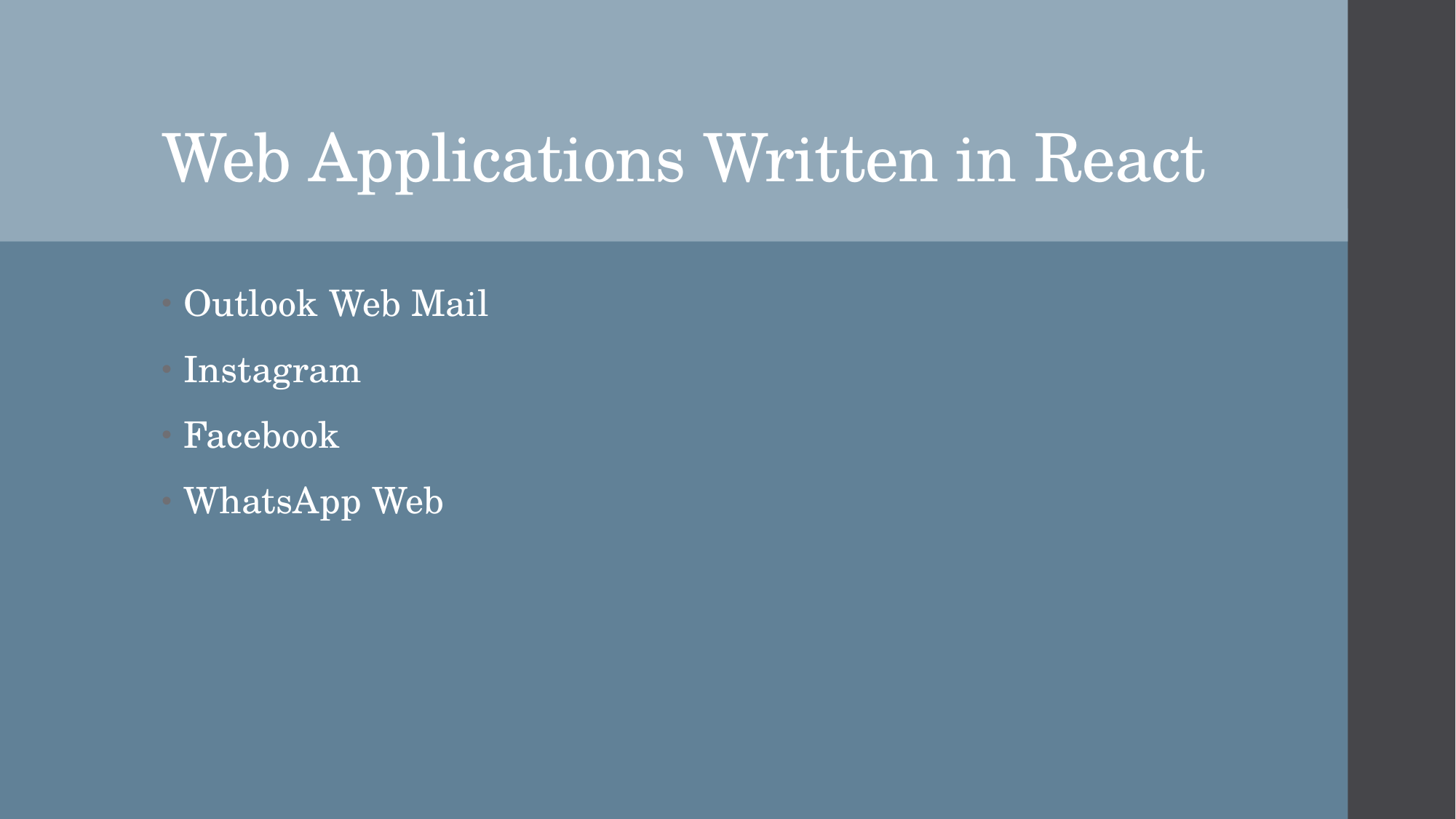

# Web Applications Written in React

Outlook Web Mail
Instagram
Facebook
WhatsApp Web